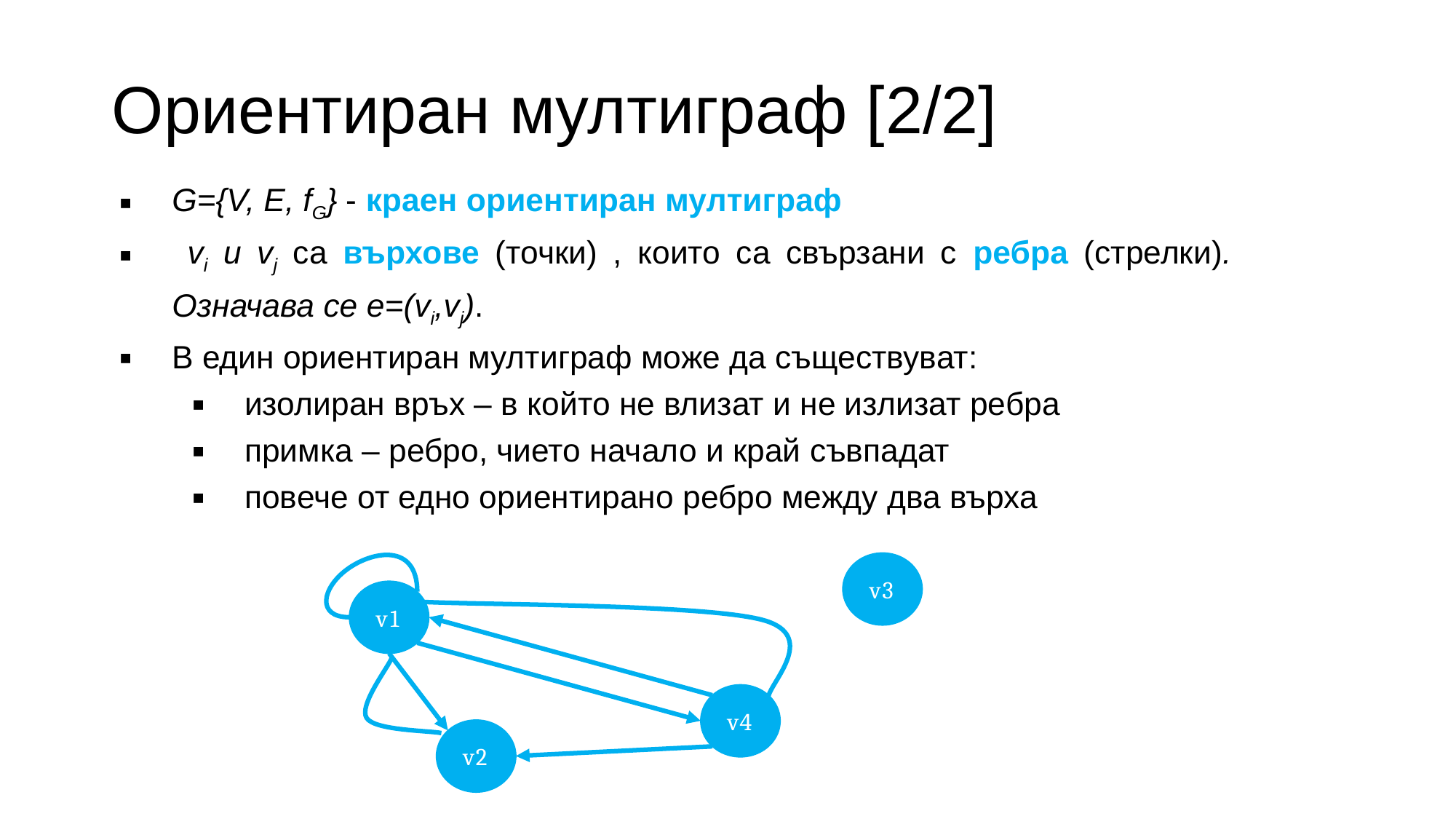

Ориентиран мултиграф [2/2]
G={V, E, fG} - краен ориентиран мултиграф
 vi и vj са върхове (точки) , които са свързани с ребра (стрелки). Означава се e=(vi,vj).
В един ориентиран мултиграф може да съществуват:
изолиран връх – в който не влизат и не излизат ребра
примка – ребро, чието начало и край съвпадат
повече от едно ориентирано ребро между два върха

v3
v1

v4
v2